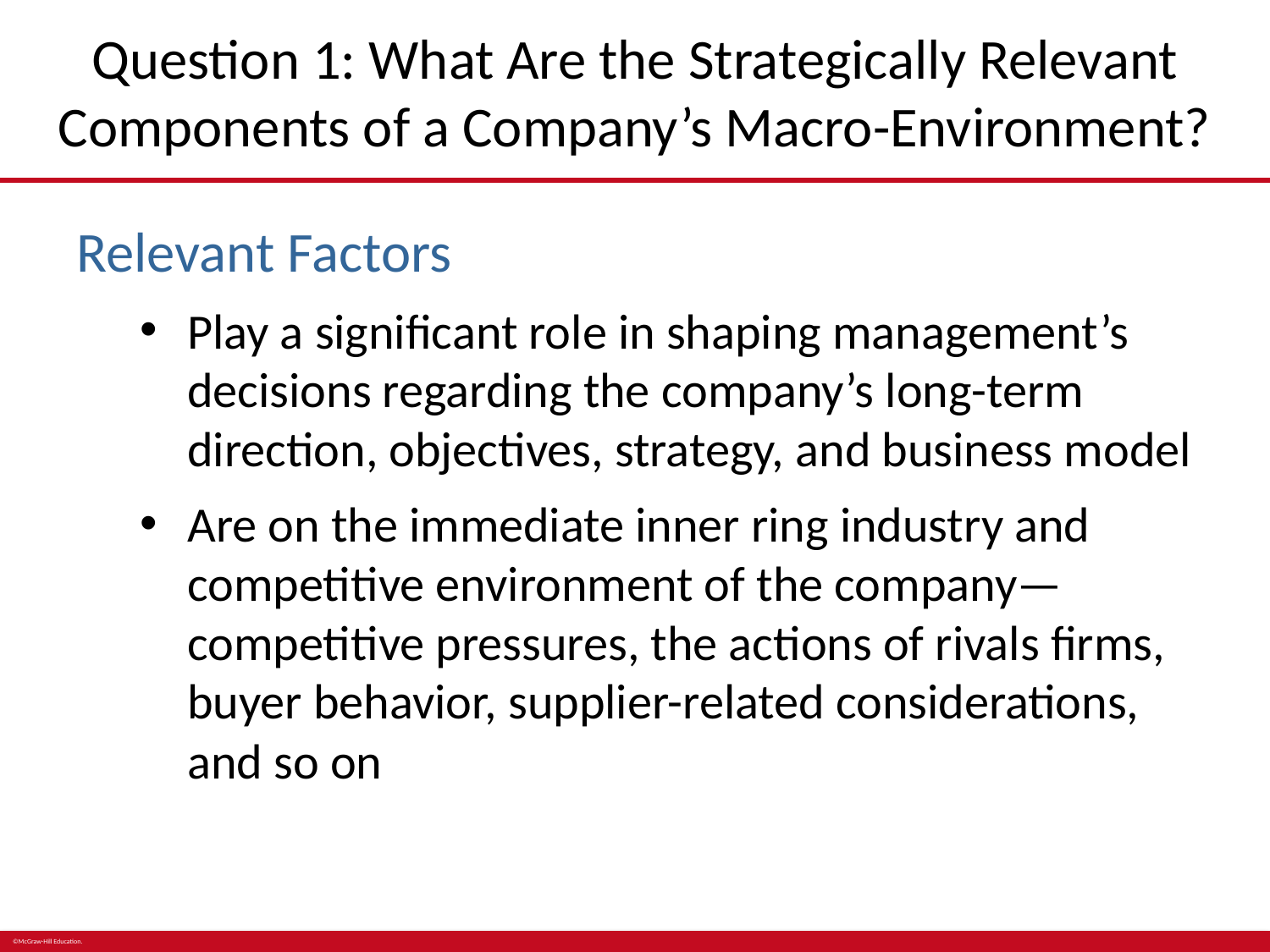

# Question 1: What Are the Strategically Relevant Components of a Company’s Macro-Environment?
Relevant Factors
Play a significant role in shaping management’s decisions regarding the company’s long-term direction, objectives, strategy, and business model
Are on the immediate inner ring industry and competitive environment of the company—competitive pressures, the actions of rivals firms, buyer behavior, supplier-related considerations, and so on